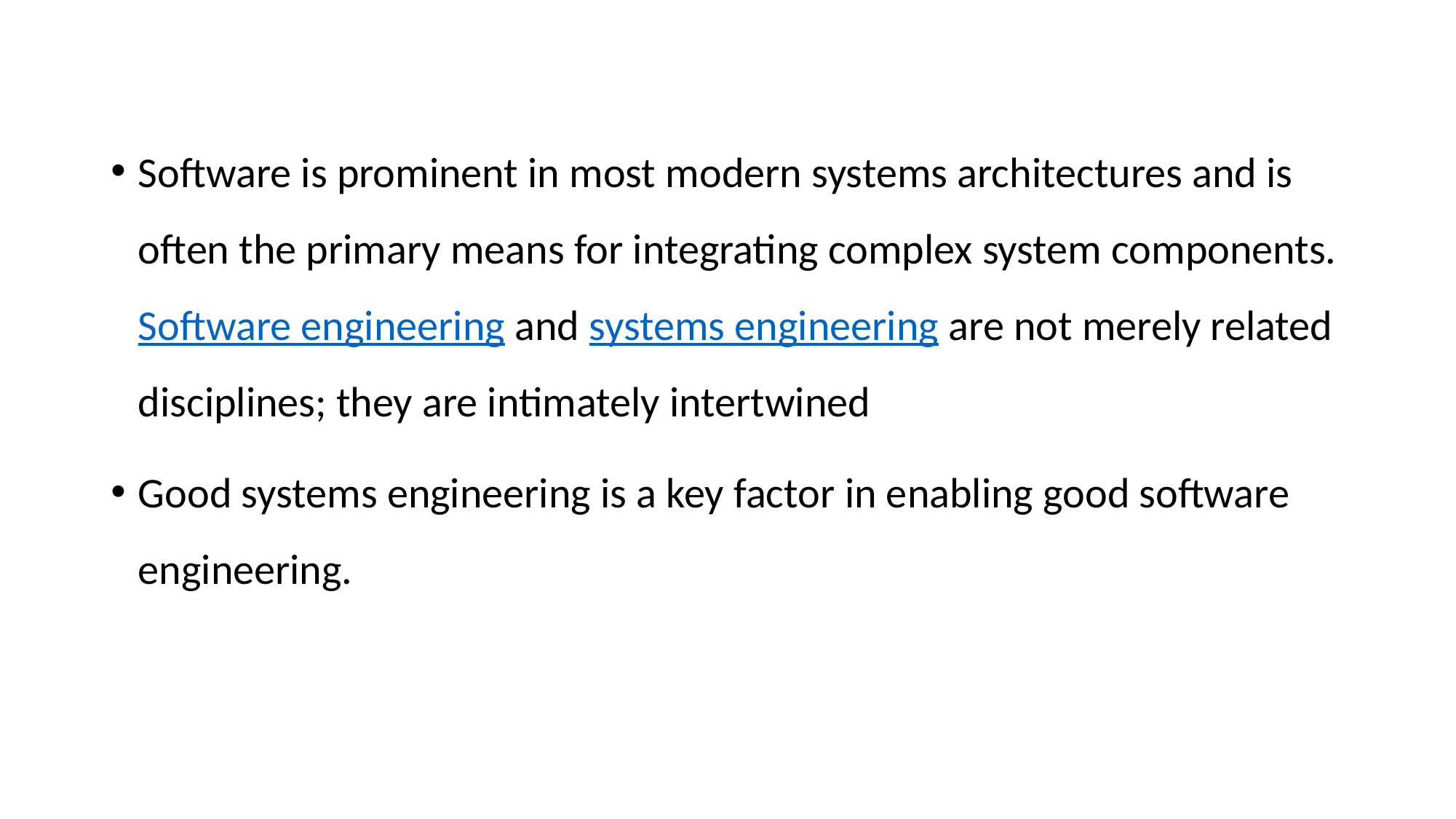

Software is prominent in most modern systems architectures and is often the primary means for integrating complex system components. Software engineering and systems engineering are not merely related disciplines; they are intimately intertwined
Good systems engineering is a key factor in enabling good software engineering.